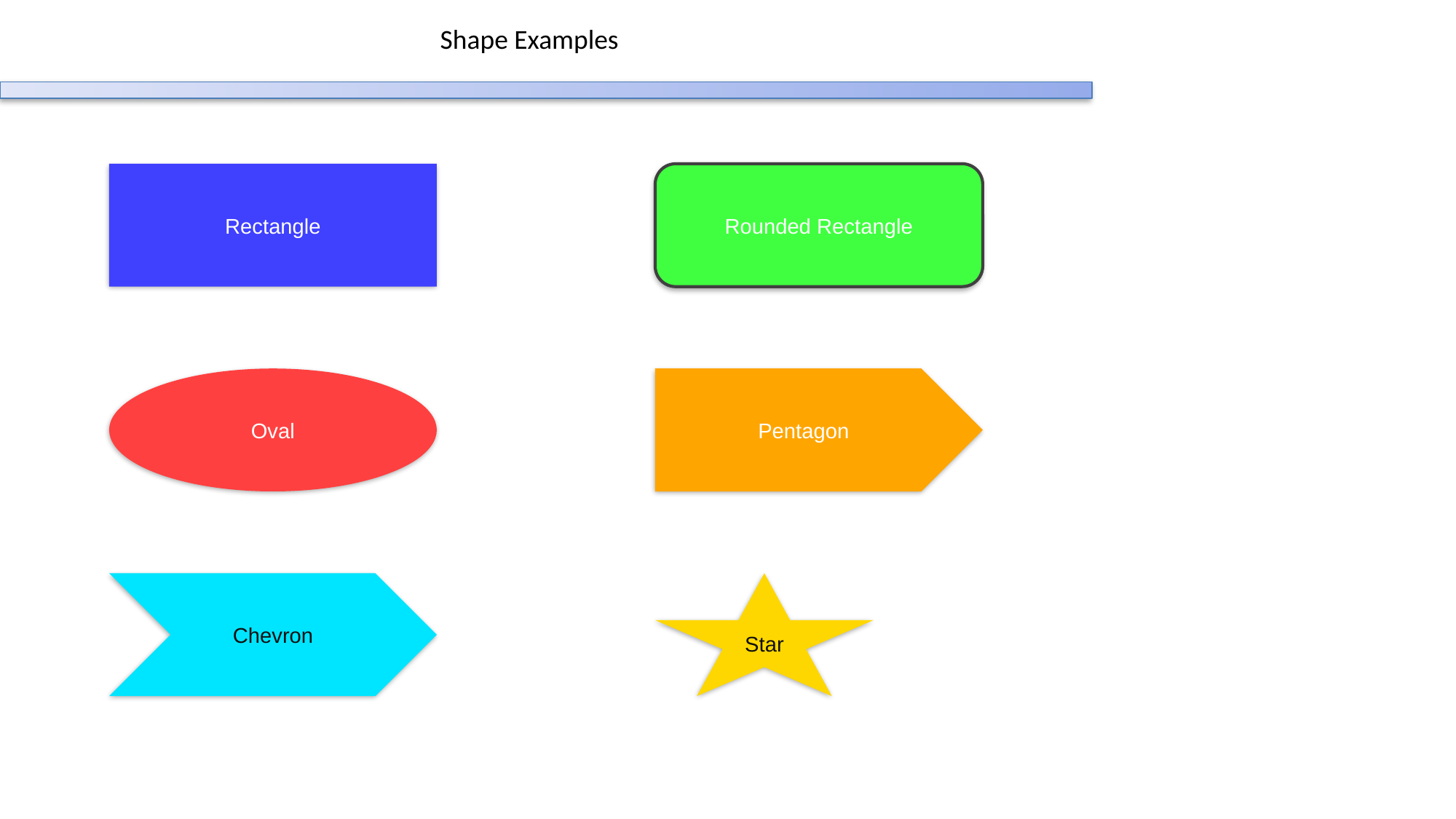

Shape Examples

Rectangle
Rounded Rectangle
Oval
Pentagon
Chevron
Star